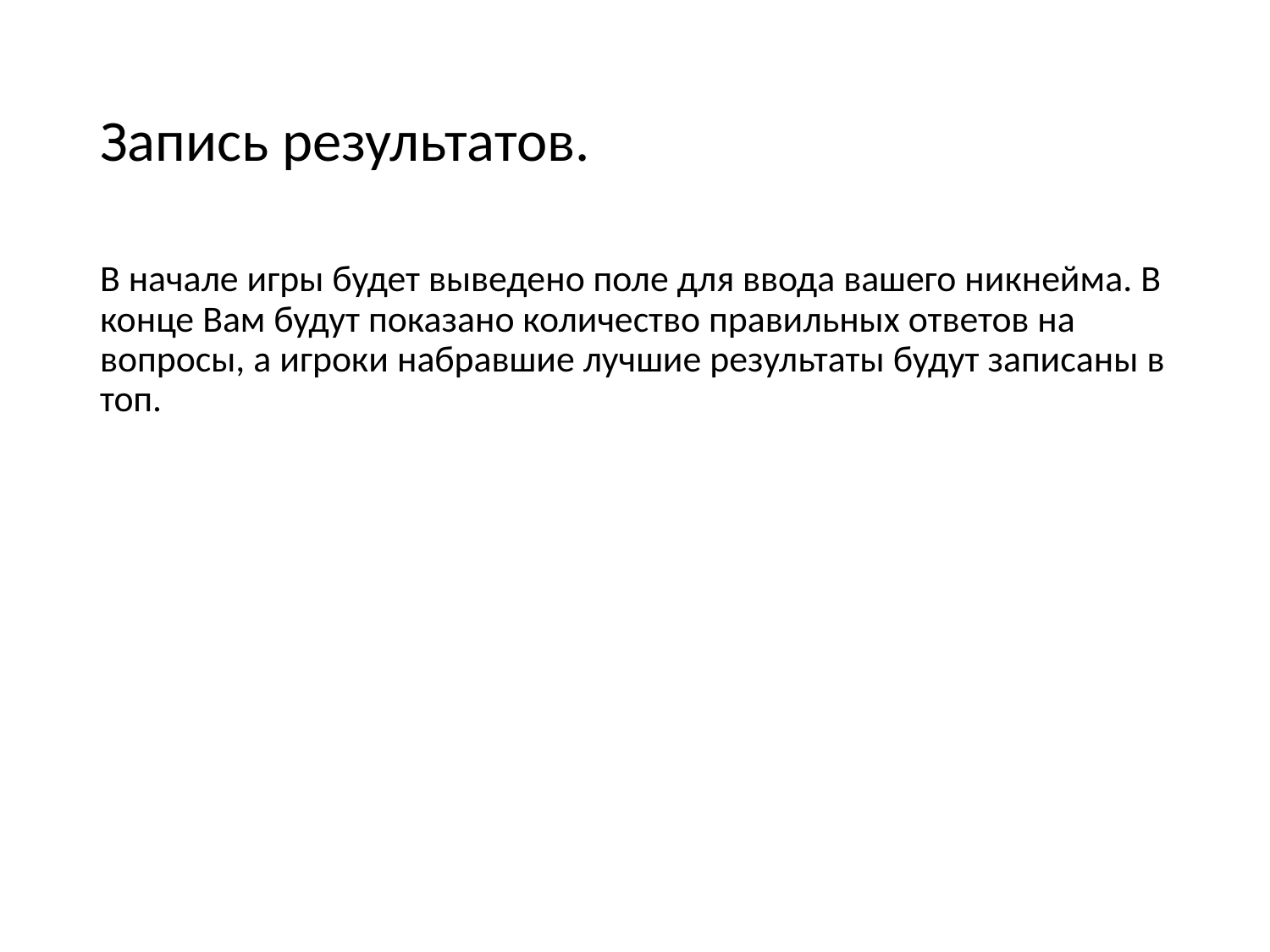

# Запись результатов.
В начале игры будет выведено поле для ввода вашего никнейма. В конце Вам будут показано количество правильных ответов на вопросы, а игроки набравшие лучшие результаты будут записаны в топ.